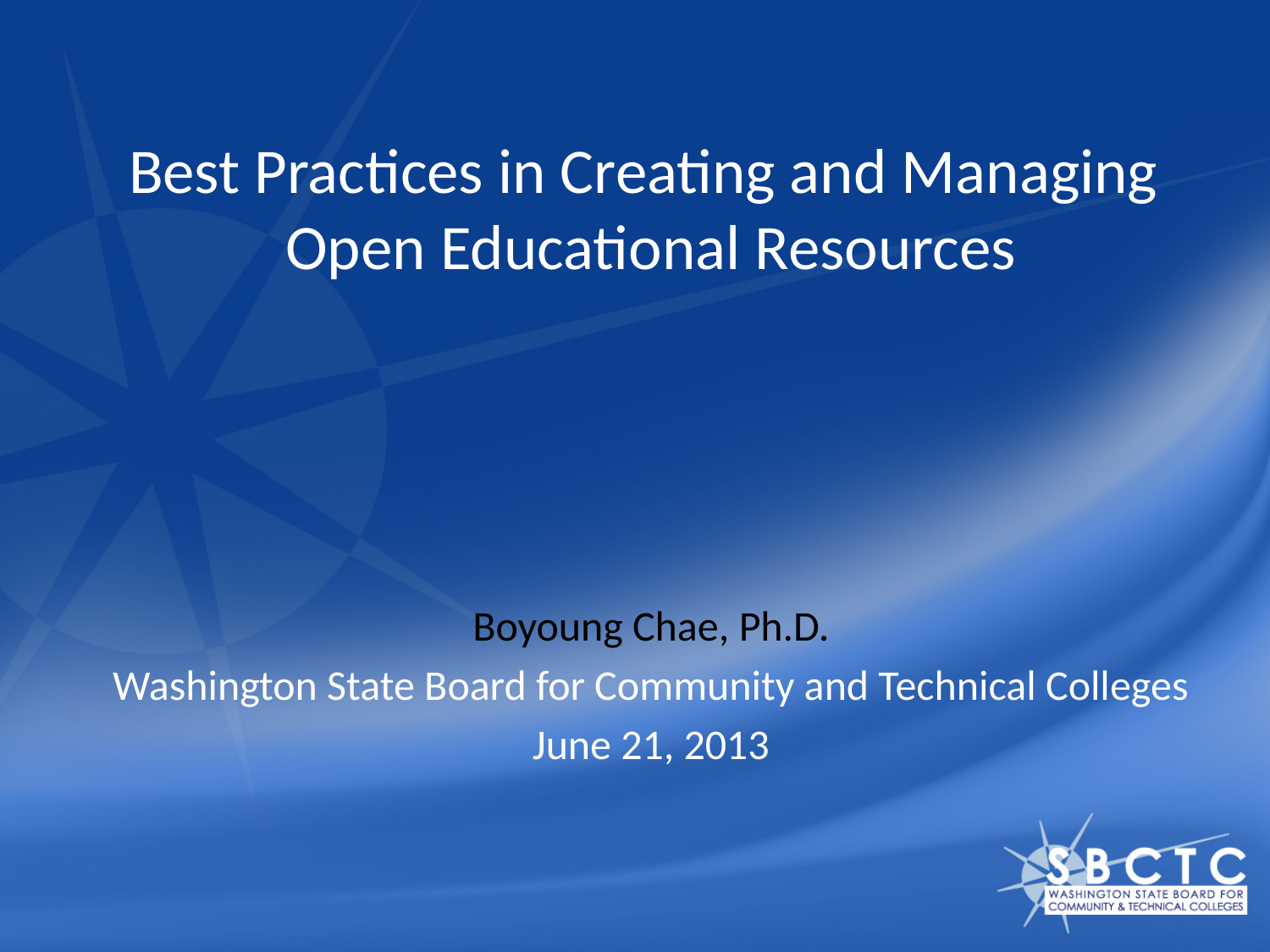

# Best Practices in Creating and Managing Open Educational Resources
Boyoung Chae, Ph.D.
Washington State Board for Community and Technical Colleges
June 21, 2013